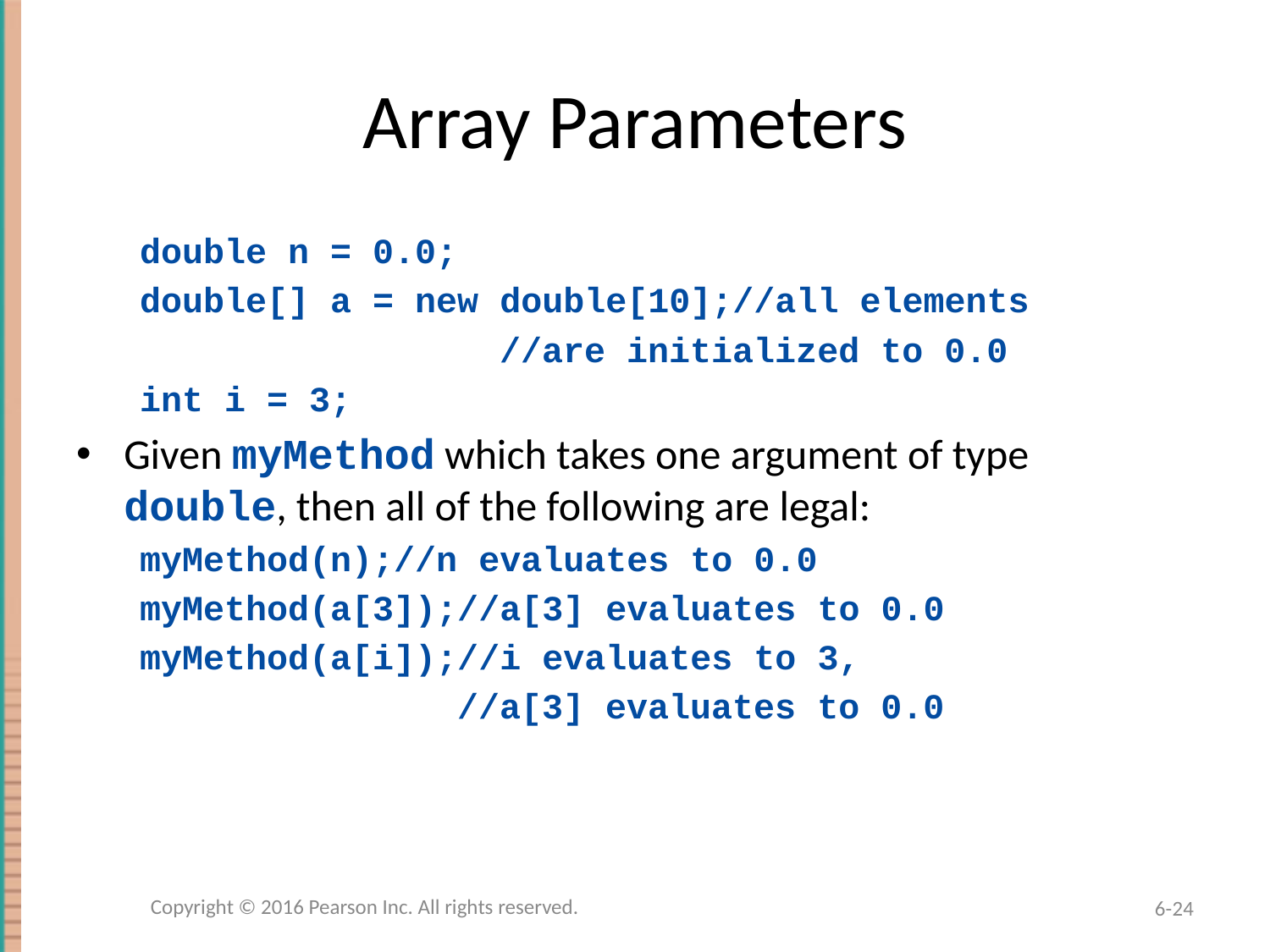

# Array Parameters
double n = 0.0;
double[] a = new double[10];//all elements
                 //are initialized to 0.0
int i = 3;
Given myMethod which takes one argument of type double, then all of the following are legal:
myMethod(n);//n evaluates to 0.0
myMethod(a[3]);//a[3] evaluates to 0.0
myMethod(a[i]);//i evaluates to 3,
               //a[3] evaluates to 0.0
Copyright © 2016 Pearson Inc. All rights reserved.
6-24